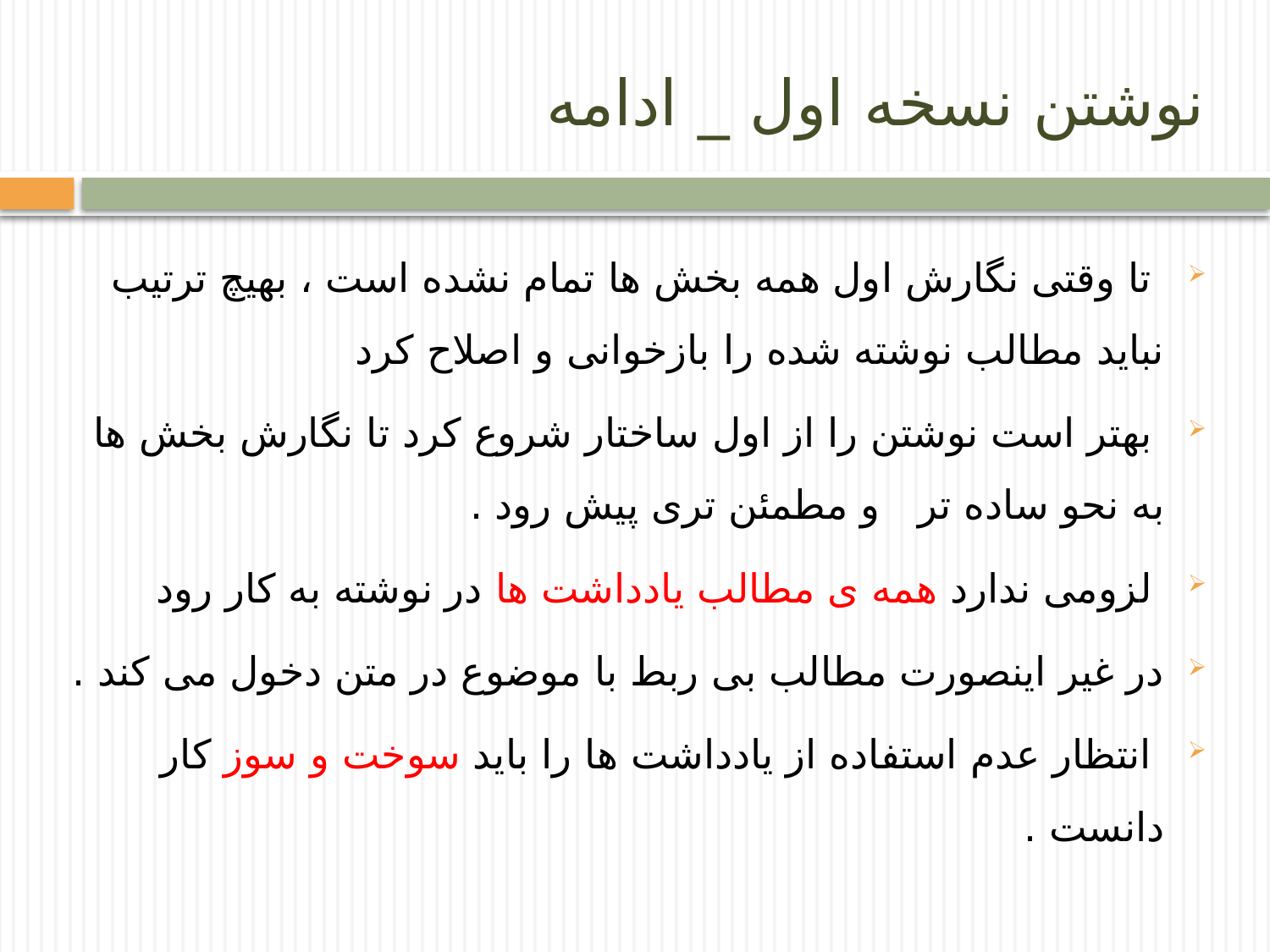

# نوشتن نسخه اول _ ادامه
 تا وقتی نگارش اول همه بخش ها تمام نشده است ، بهیچ ترتیب نباید مطالب نوشته شده را بازخوانی و اصلاح کرد
 بهتر است نوشتن را از اول ساختار شروع کرد تا نگارش بخش ها به نحو ساده تر   و مطمئن تری پیش رود .
 لزومی ندارد همه ی مطالب یادداشت ها در نوشته به کار رود
در غیر اینصورت مطالب بی ربط با موضوع در متن دخول می کند .
 انتظار عدم استفاده از یادداشت ها را باید سوخت و سوز کار دانست .